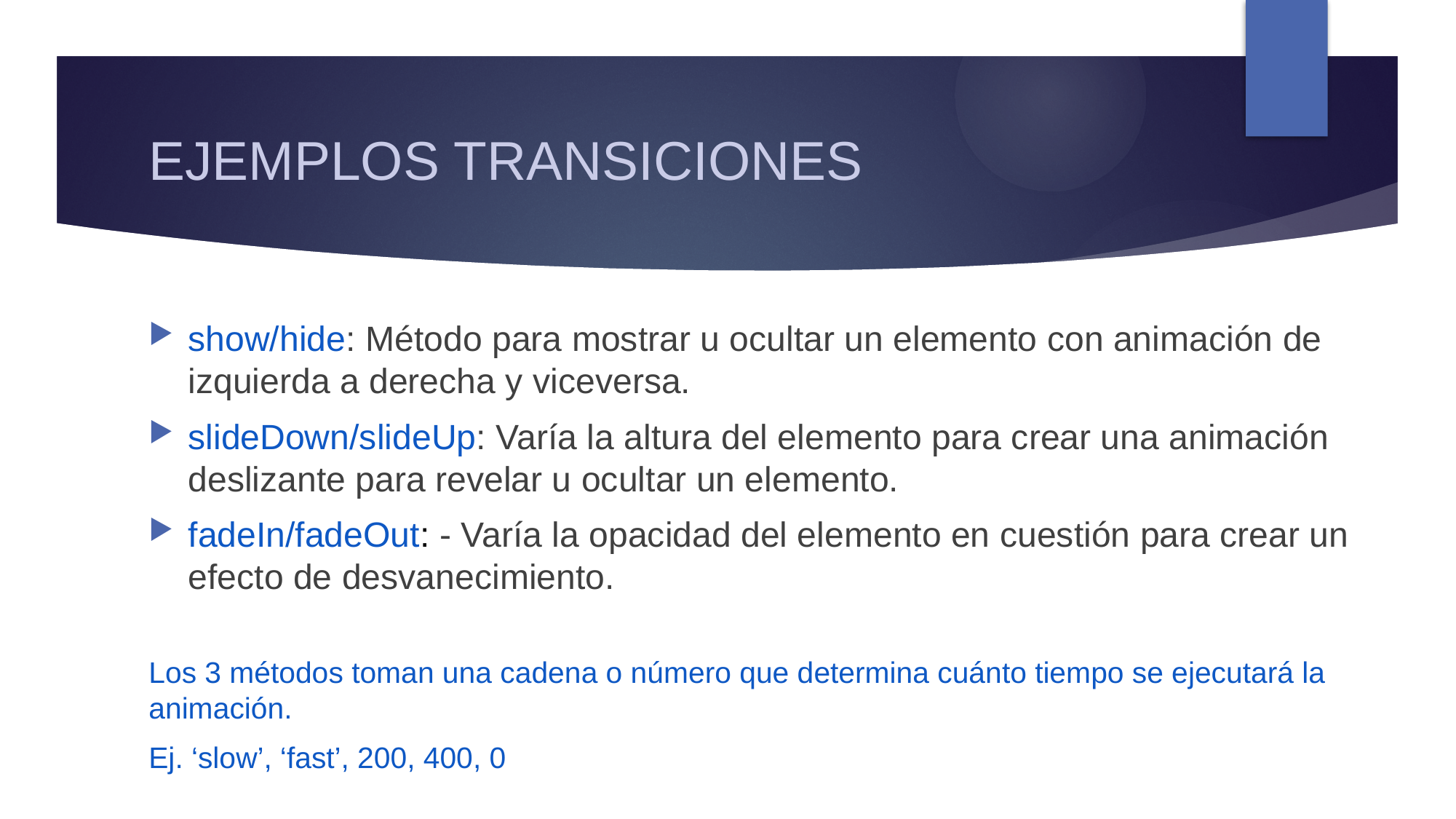

# EJEMPLOS TRANSICIONES
show/hide: Método para mostrar u ocultar un elemento con animación de izquierda a derecha y viceversa.
slideDown/slideUp: Varía la altura del elemento para crear una animación deslizante para revelar u ocultar un elemento.
fadeIn/fadeOut: - Varía la opacidad del elemento en cuestión para crear un efecto de desvanecimiento.

Los 3 métodos toman una cadena o número que determina cuánto tiempo se ejecutará la animación.
Ej. ‘slow’, ‘fast’, 200, 400, 0